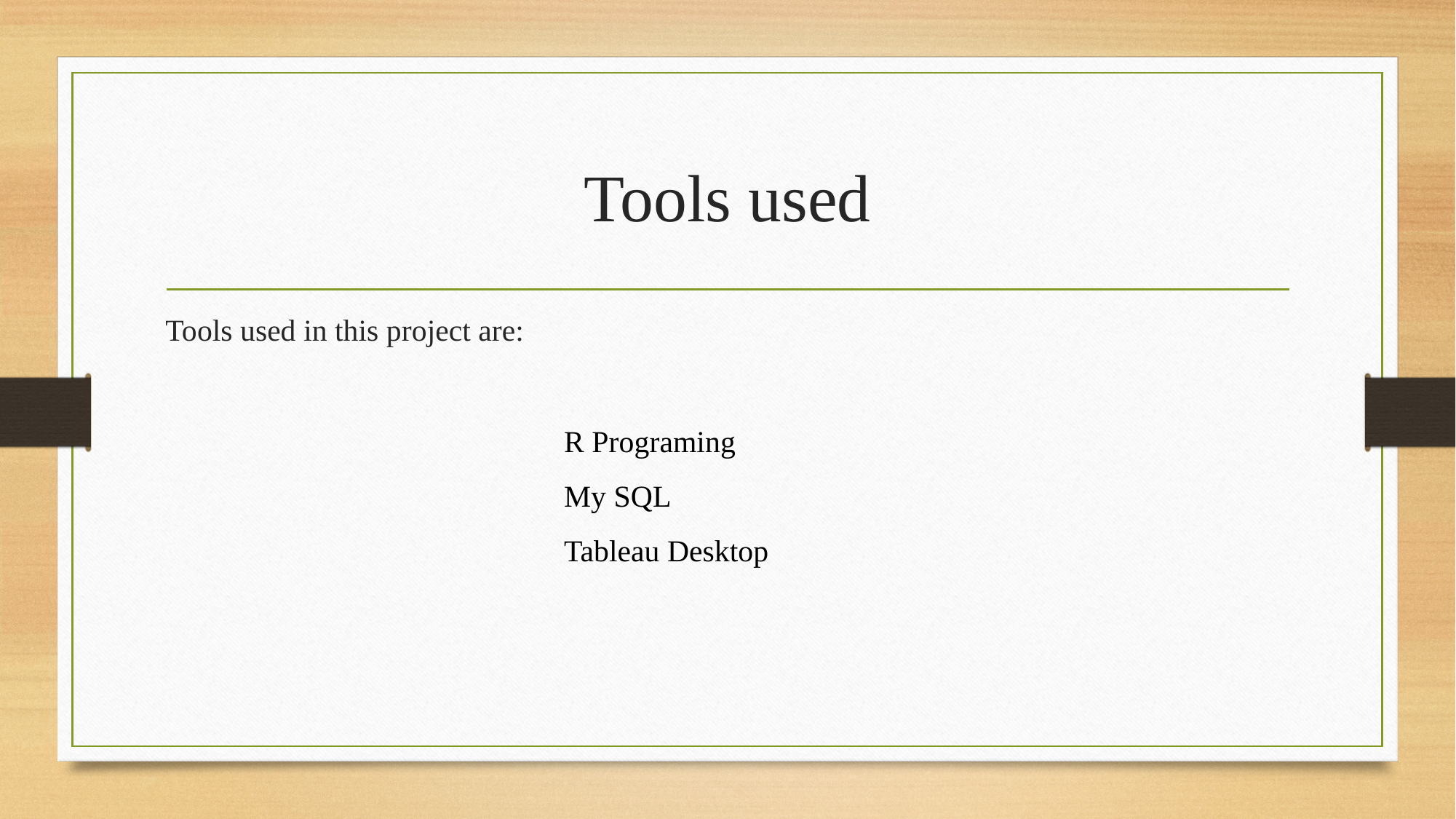

# Tools used
Tools used in this project are:

R Programing
My SQL
Tableau Desktop